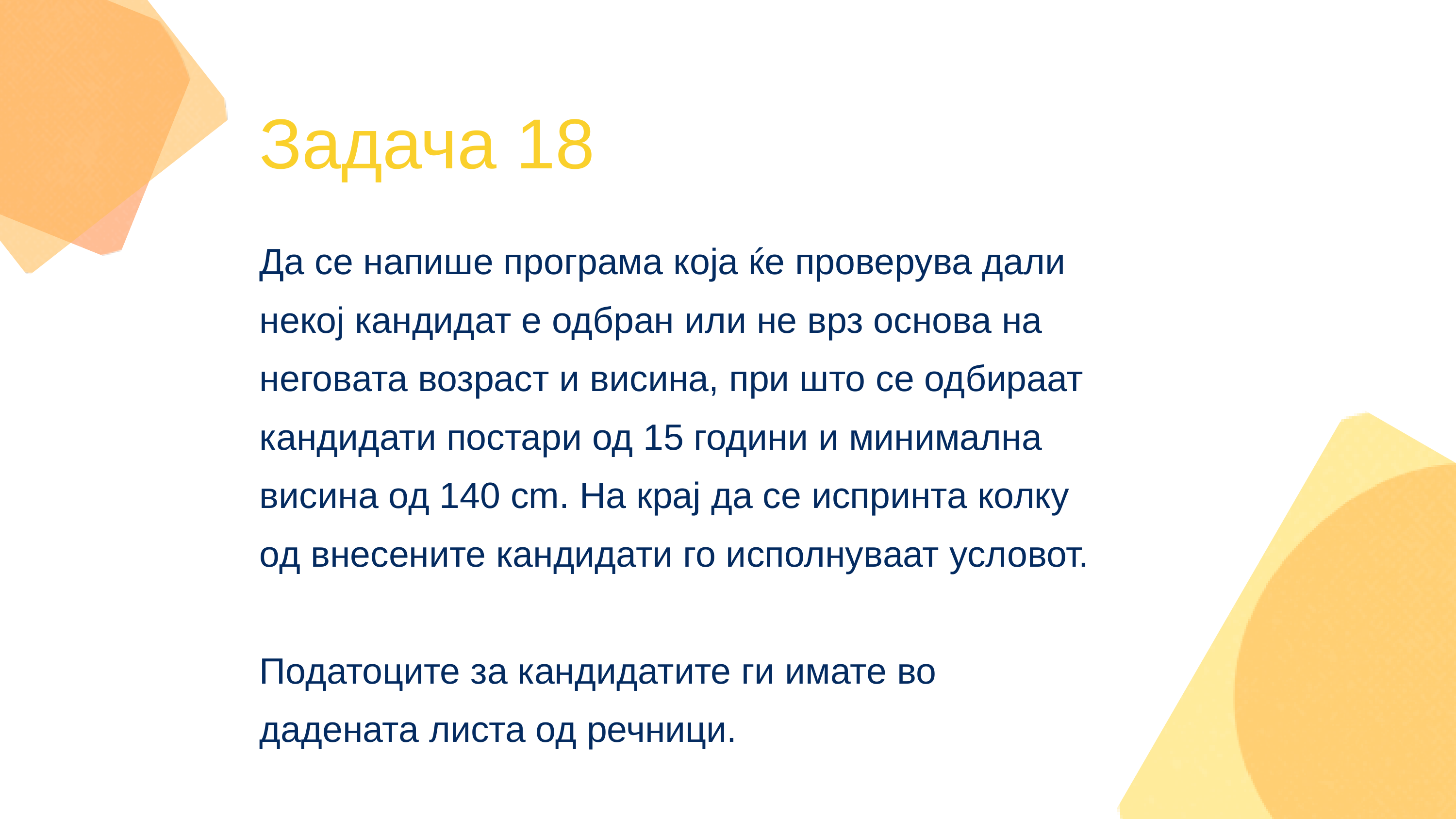

Задача 18
Да се напише програма која ќе проверува дали некој кандидат е одбран или не врз основа на неговата возраст и висина, при што се одбираат кандидати постари од 15 години и минимална висина од 140 cm. На крај да се испринта колку од внесените кандидати го исполнуваат условот.

Податоците за кандидатите ги имате во дадената листа од речници.